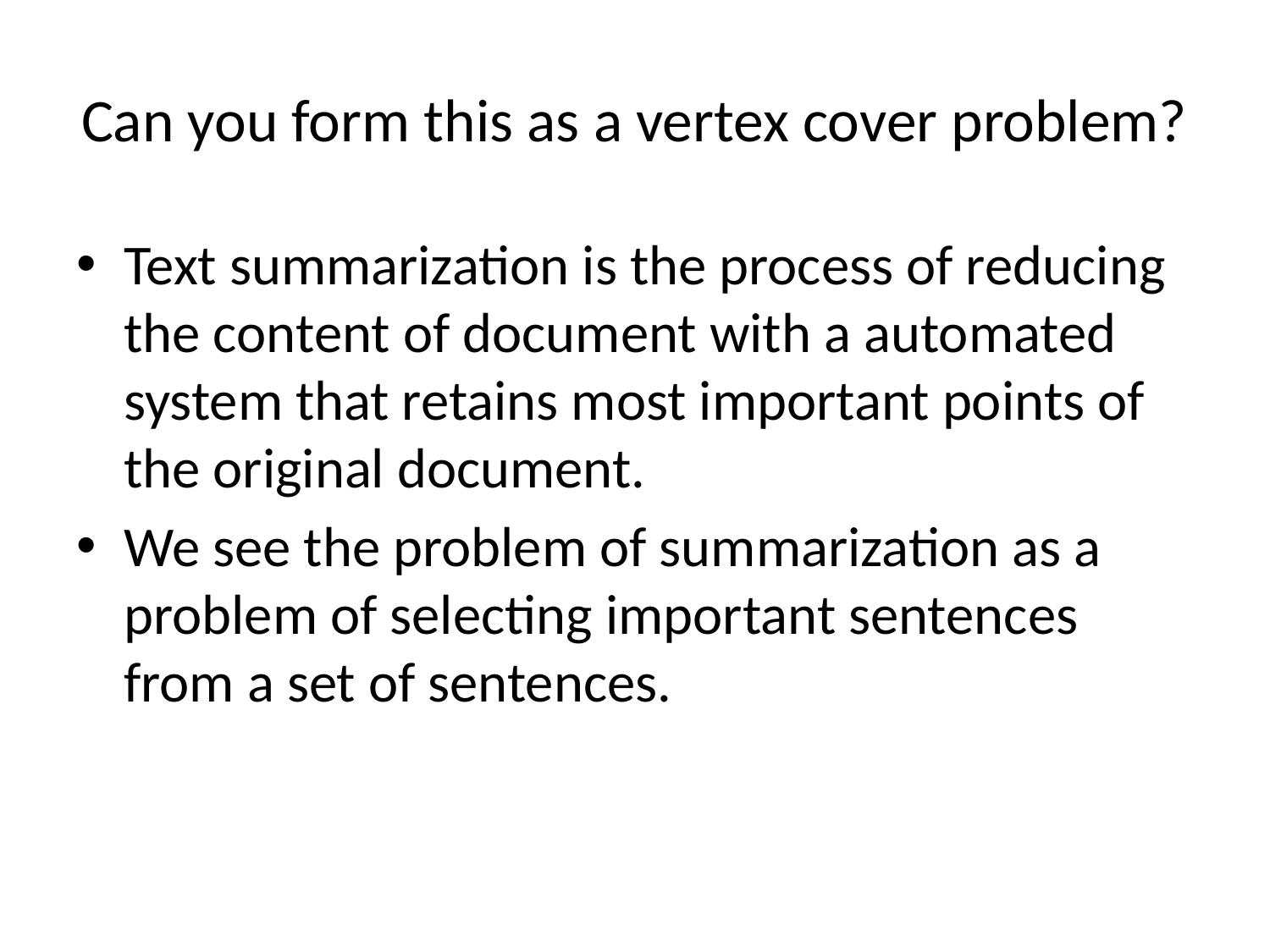

# Can you form this as a vertex cover problem?
Text summarization is the process of reducing the content of document with a automated system that retains most important points of the original document.
We see the problem of summarization as a problem of selecting important sentences from a set of sentences.